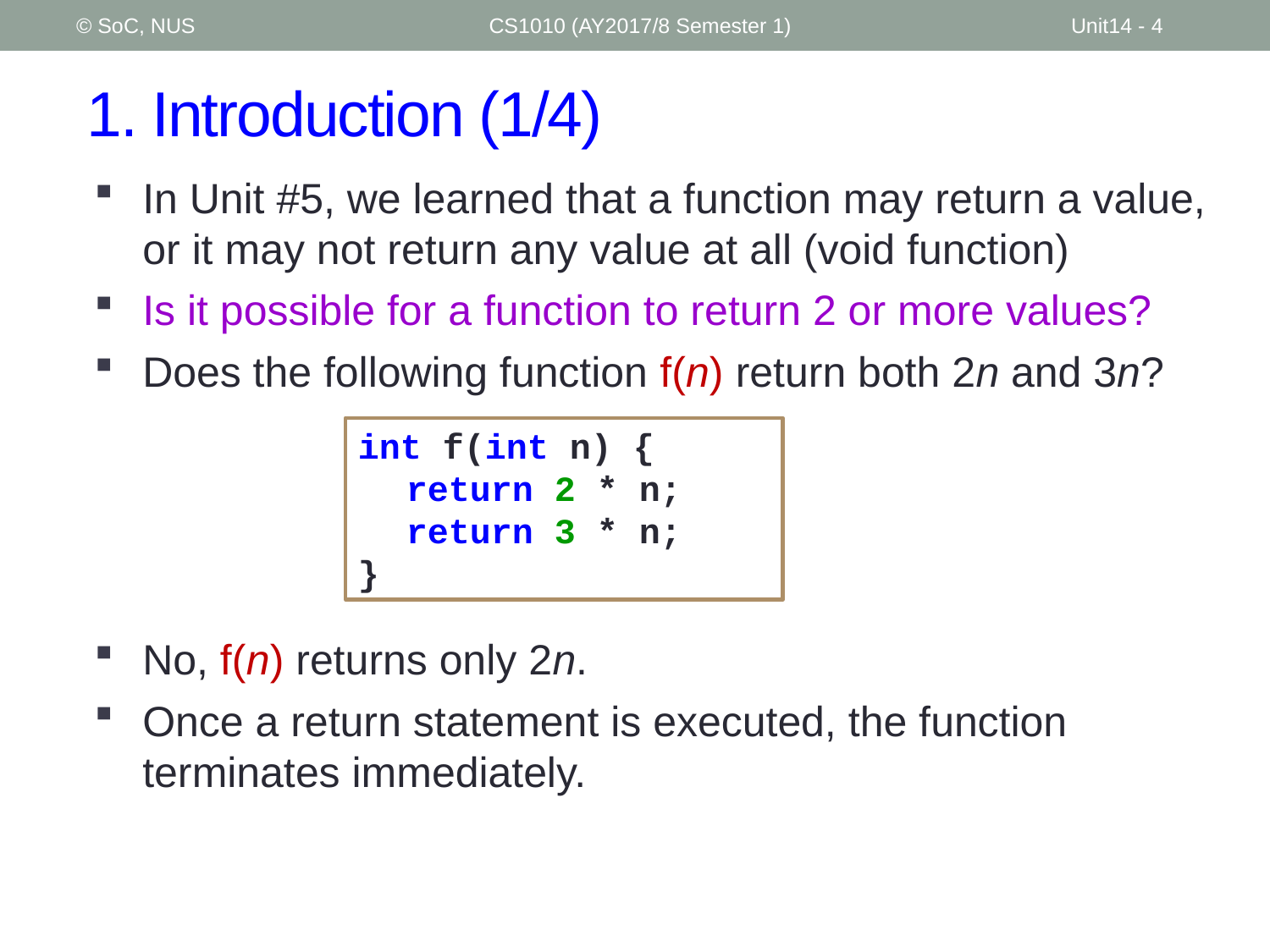

© SoC, NUS
CS1010 (AY2017/8 Semester 1)
Unit14 - 4
# 1. Introduction (1/4)
In Unit #5, we learned that a function may return a value, or it may not return any value at all (void function)
Is it possible for a function to return 2 or more values?
Does the following function f(n) return both 2n and 3n?
int f(int n) {
	return 2 * n;
	return 3 * n;
}
No, f(n) returns only 2n.
Once a return statement is executed, the function terminates immediately.